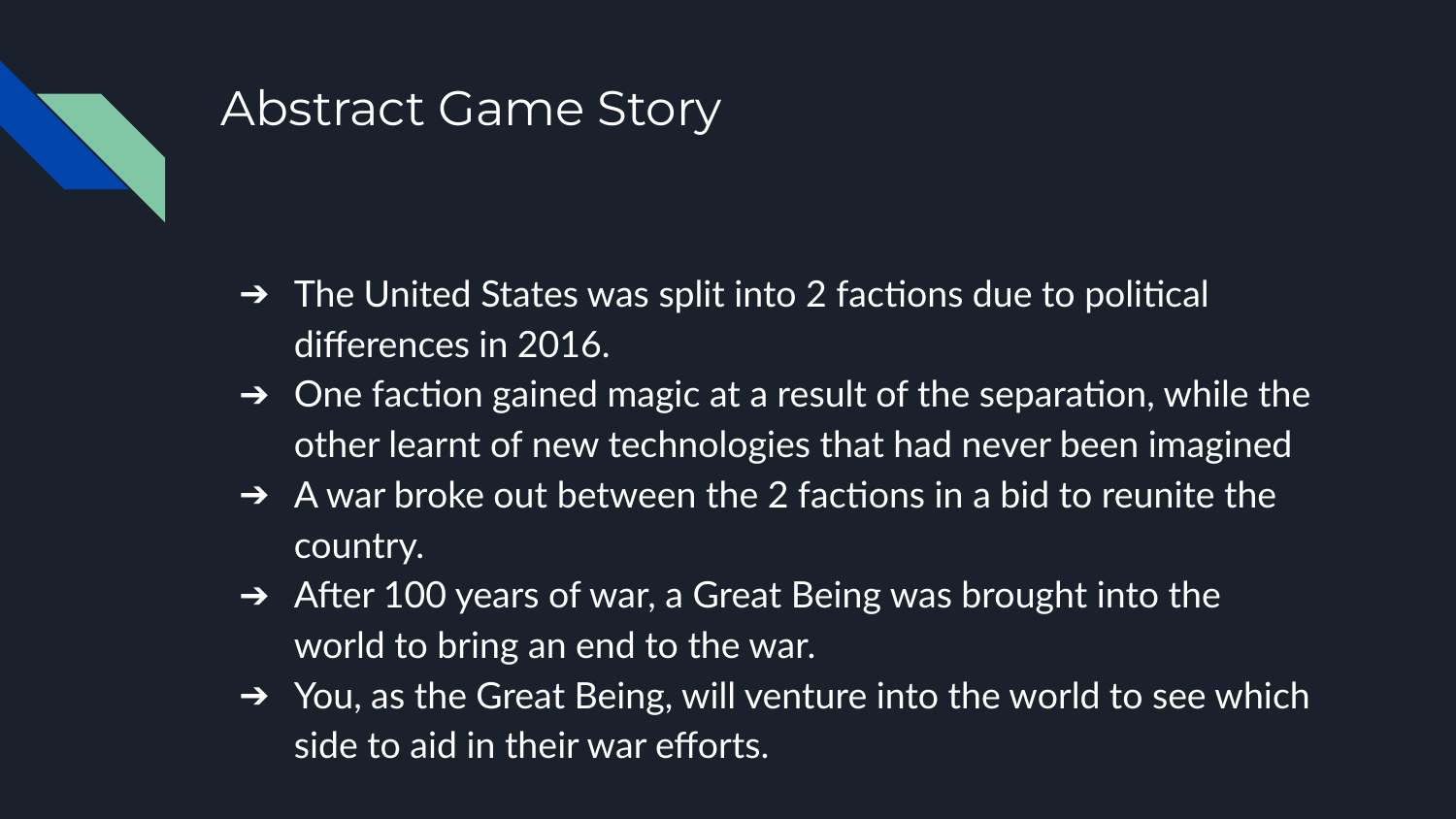

# Abstract Game Story
The United States was split into 2 factions due to political differences in 2016.
One faction gained magic at a result of the separation, while the other learnt of new technologies that had never been imagined
A war broke out between the 2 factions in a bid to reunite the country.
After 100 years of war, a Great Being was brought into the world to bring an end to the war.
You, as the Great Being, will venture into the world to see which side to aid in their war efforts.